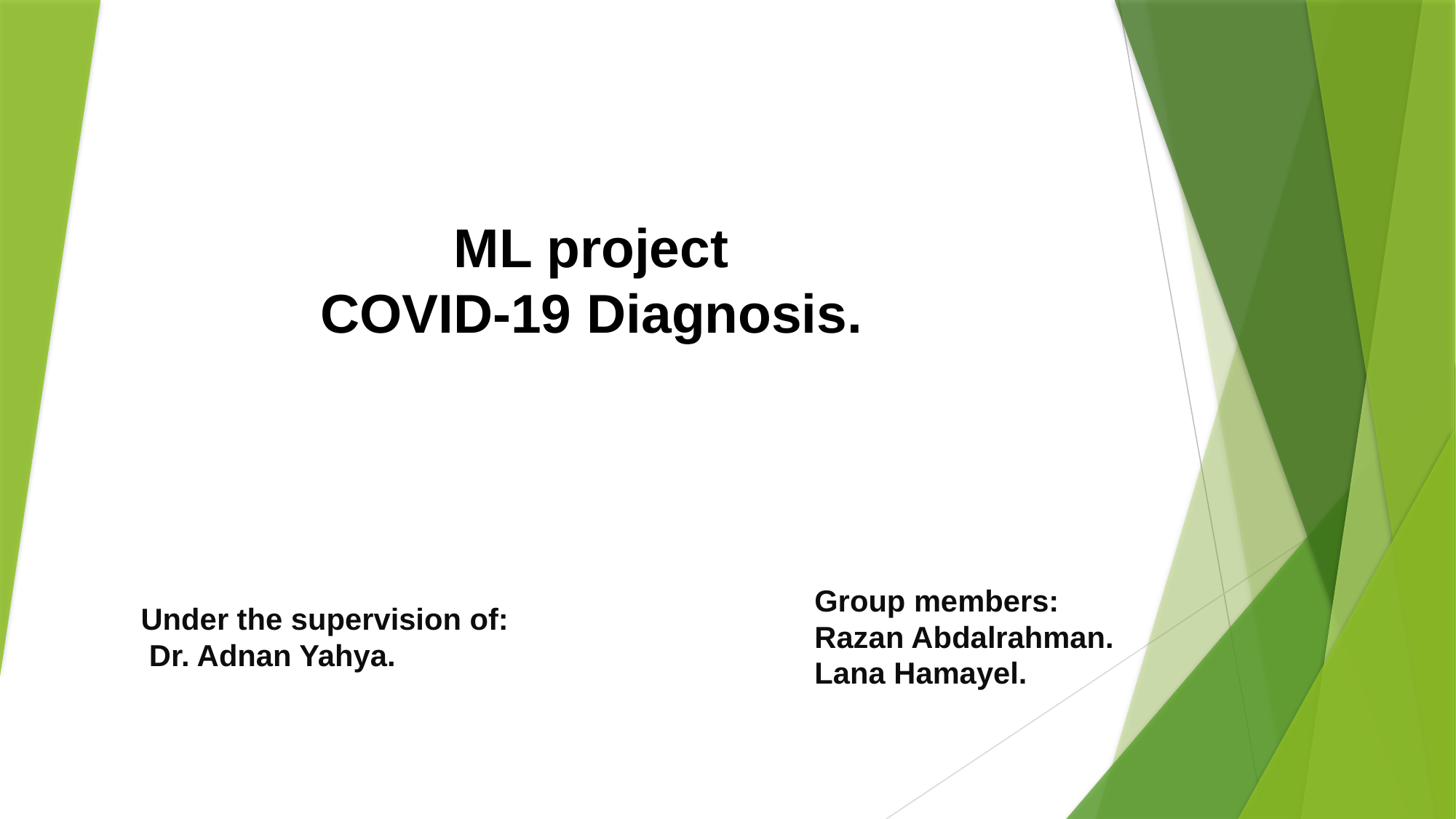

ML project
COVID-19 Diagnosis.
Group members:
Razan Abdalrahman.
Lana Hamayel.
Under the supervision of:
 Dr. Adnan Yahya.